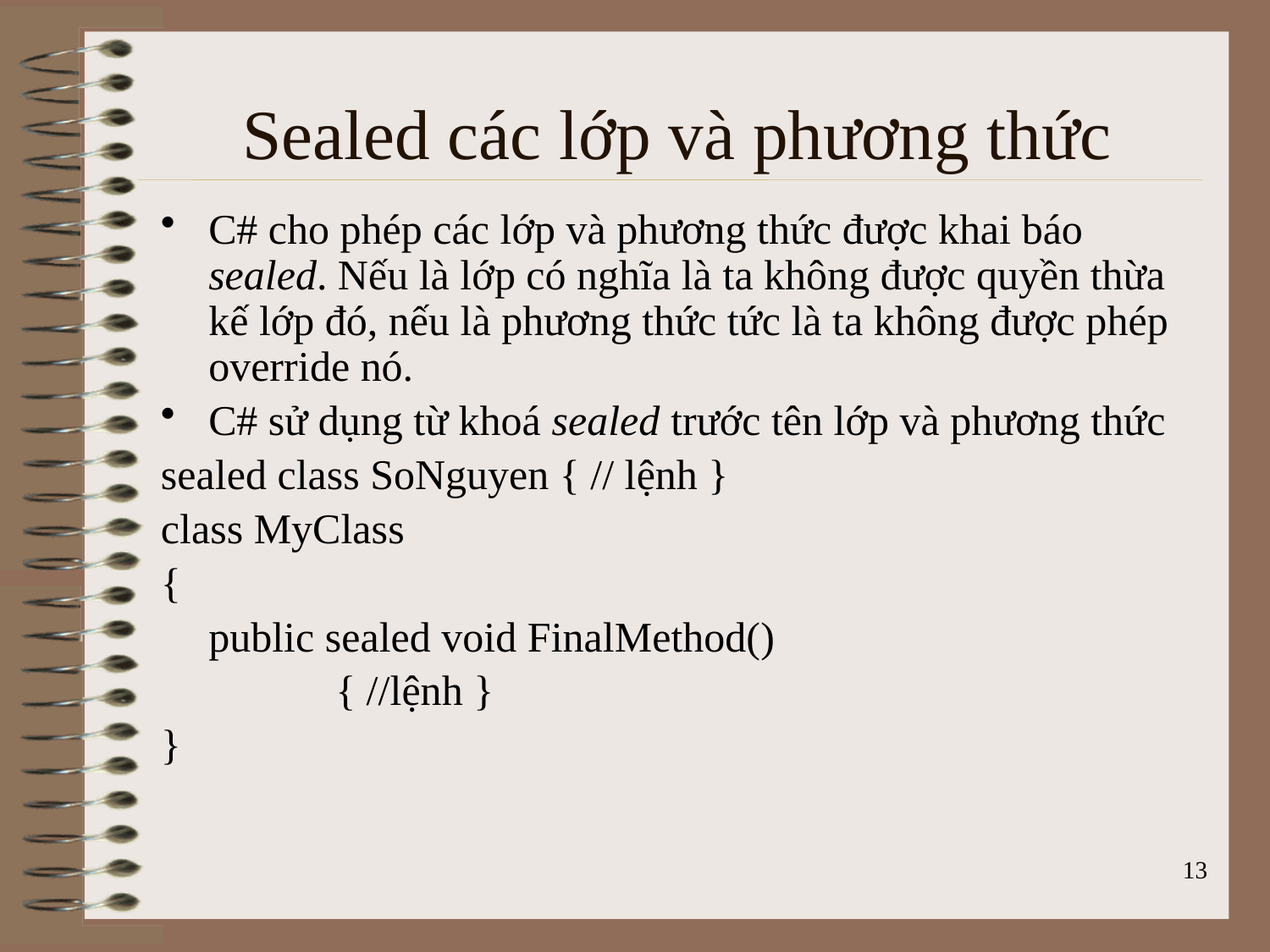

Sealed các lớp và phương thức
C# cho phép các lớp và phương thức được khai báo sealed. Nếu là lớp có nghĩa là ta không được quyền thừa kế lớp đó, nếu là phương thức tức là ta không được phép override nó.
C# sử dụng từ khoá sealed trước tên lớp và phương thức
sealed class SoNguyen { // lệnh }
class MyClass
{
	public sealed void FinalMethod()
 		{ //lệnh }
}
13